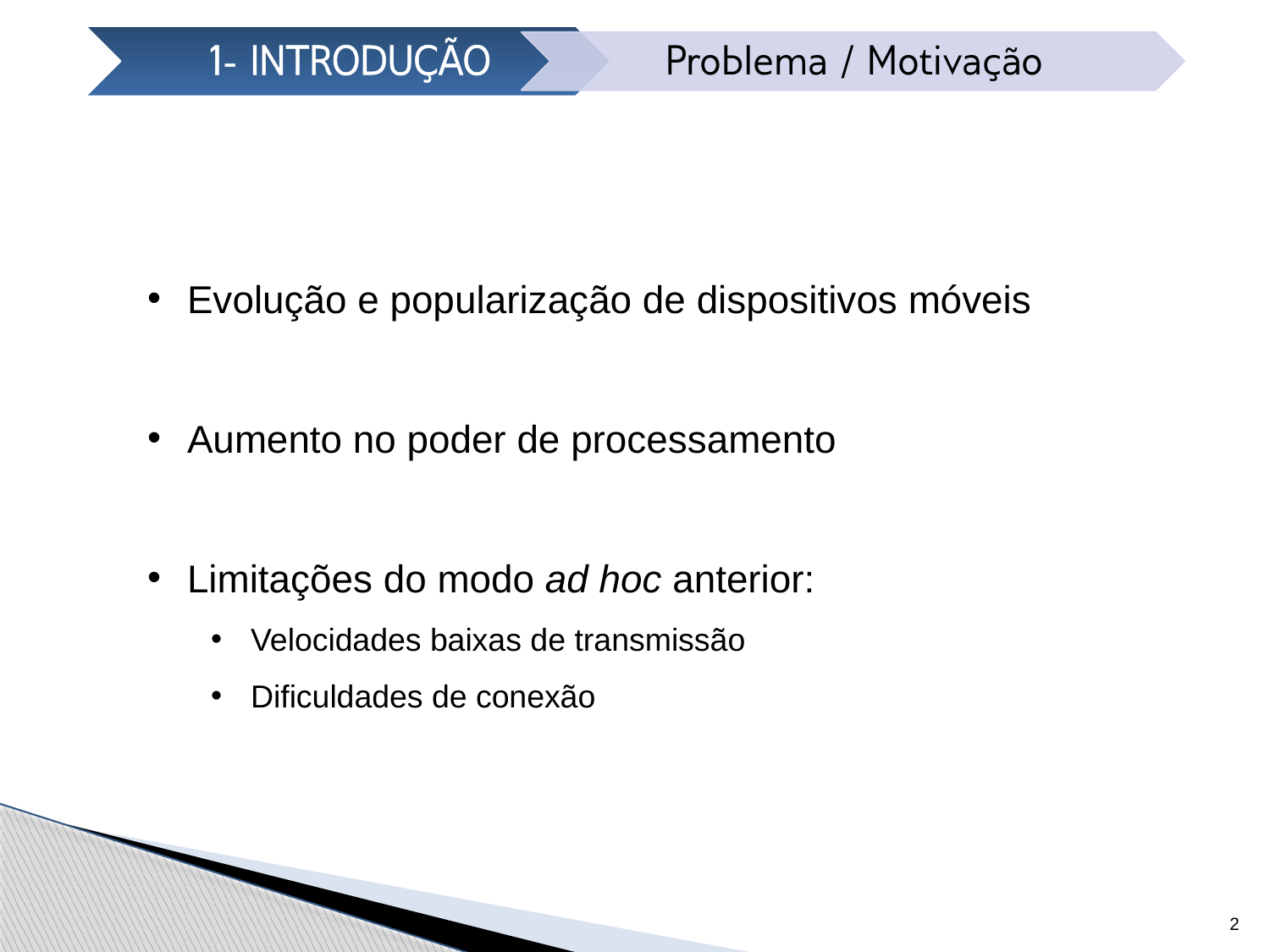

1- INTRODUÇÃO
Problema / Motivação
Evolução e popularização de dispositivos móveis

Aumento no poder de processamento

Limitações do modo ad hoc anterior:
Velocidades baixas de transmissão
Dificuldades de conexão
2